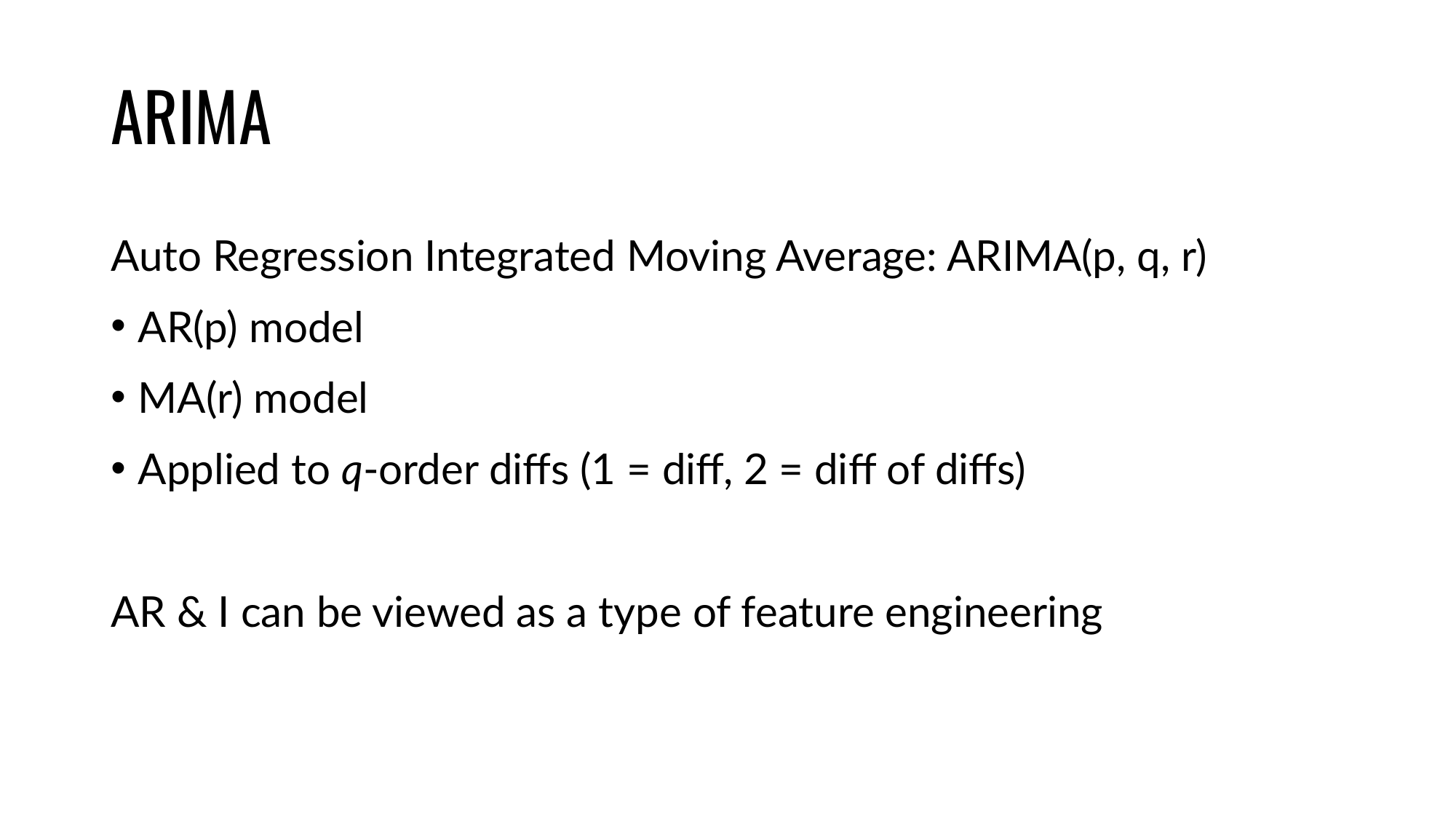

# ARIMA
Auto Regression Integrated Moving Average: ARIMA(p, q, r)
AR(p) model
MA(r) model
Applied to q-order diffs (1 = diff, 2 = diff of diffs)

AR & I can be viewed as a type of feature engineering